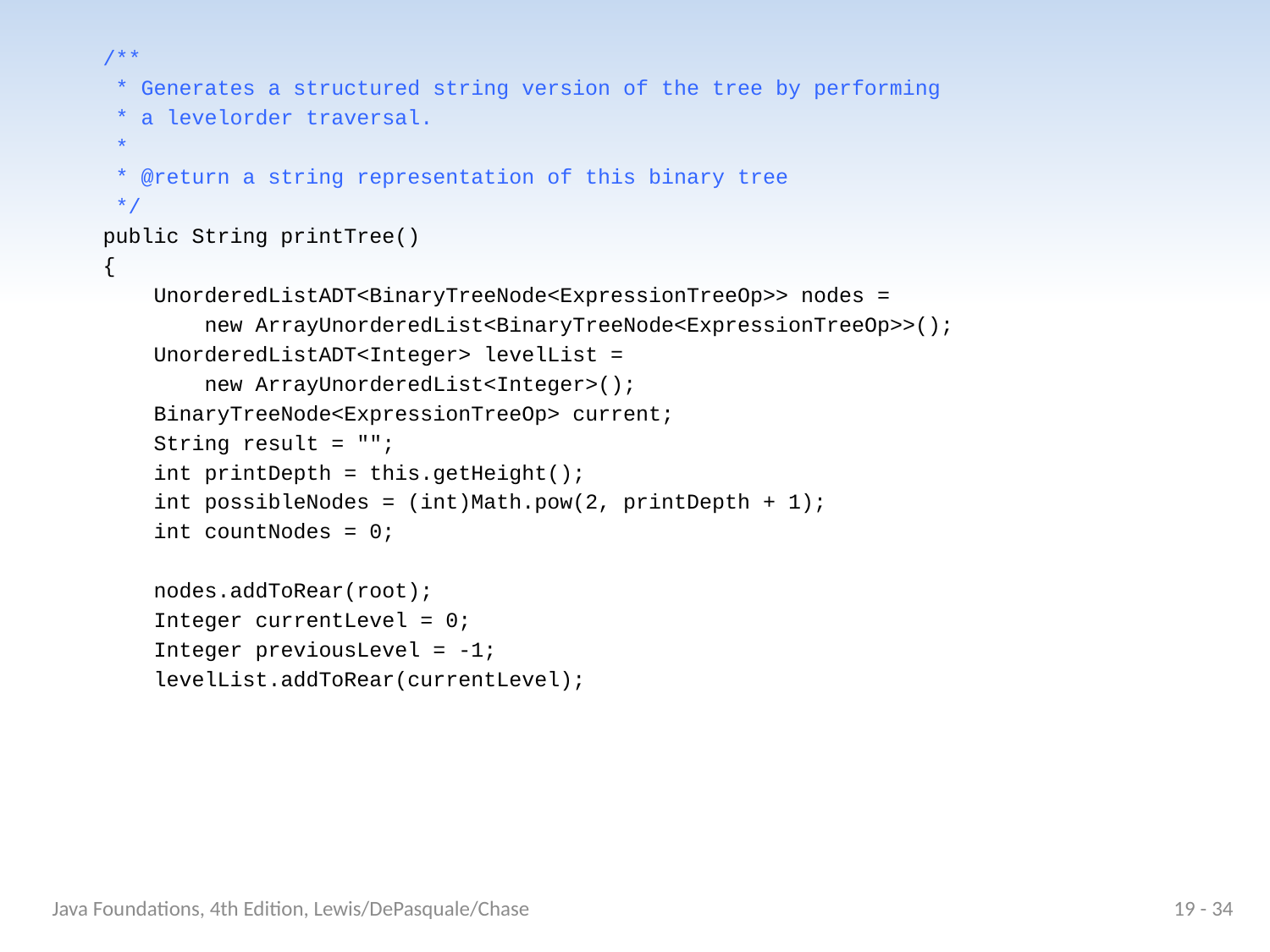

/**
     * Generates a structured string version of the tree by performing
     * a levelorder traversal.
     *
     * @return a string representation of this binary tree
     */
    public String printTree()
    {
        UnorderedListADT<BinaryTreeNode<ExpressionTreeOp>> nodes =
            new ArrayUnorderedList<BinaryTreeNode<ExpressionTreeOp>>();
        UnorderedListADT<Integer> levelList =
            new ArrayUnorderedList<Integer>();
        BinaryTreeNode<ExpressionTreeOp> current;
        String result = "";
        int printDepth = this.getHeight();
        int possibleNodes = (int)Math.pow(2, printDepth + 1);
        int countNodes = 0;

        nodes.addToRear(root);
        Integer currentLevel = 0;
        Integer previousLevel = -1;
        levelList.addToRear(currentLevel);

Java Foundations, 4th Edition, Lewis/DePasquale/Chase
19 - 34